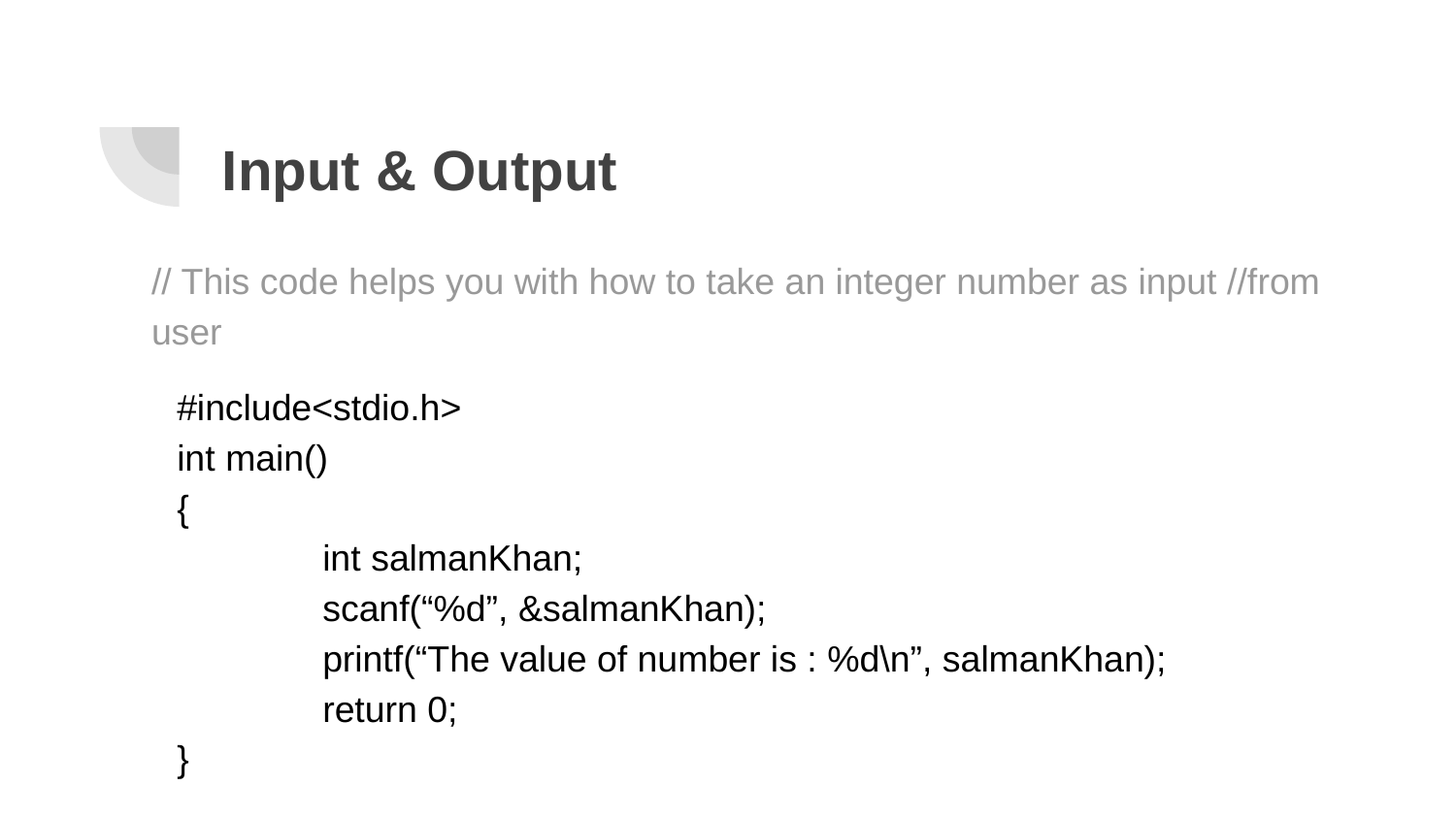

# Input & Output
// This code helps you with how to take an integer number as input //from user

#include<stdio.h>
int main()
{
	int salmanKhan;
	scanf(“%d”, &salmanKhan);
	printf(“The value of number is : %d\n”, salmanKhan);
	return 0;
}